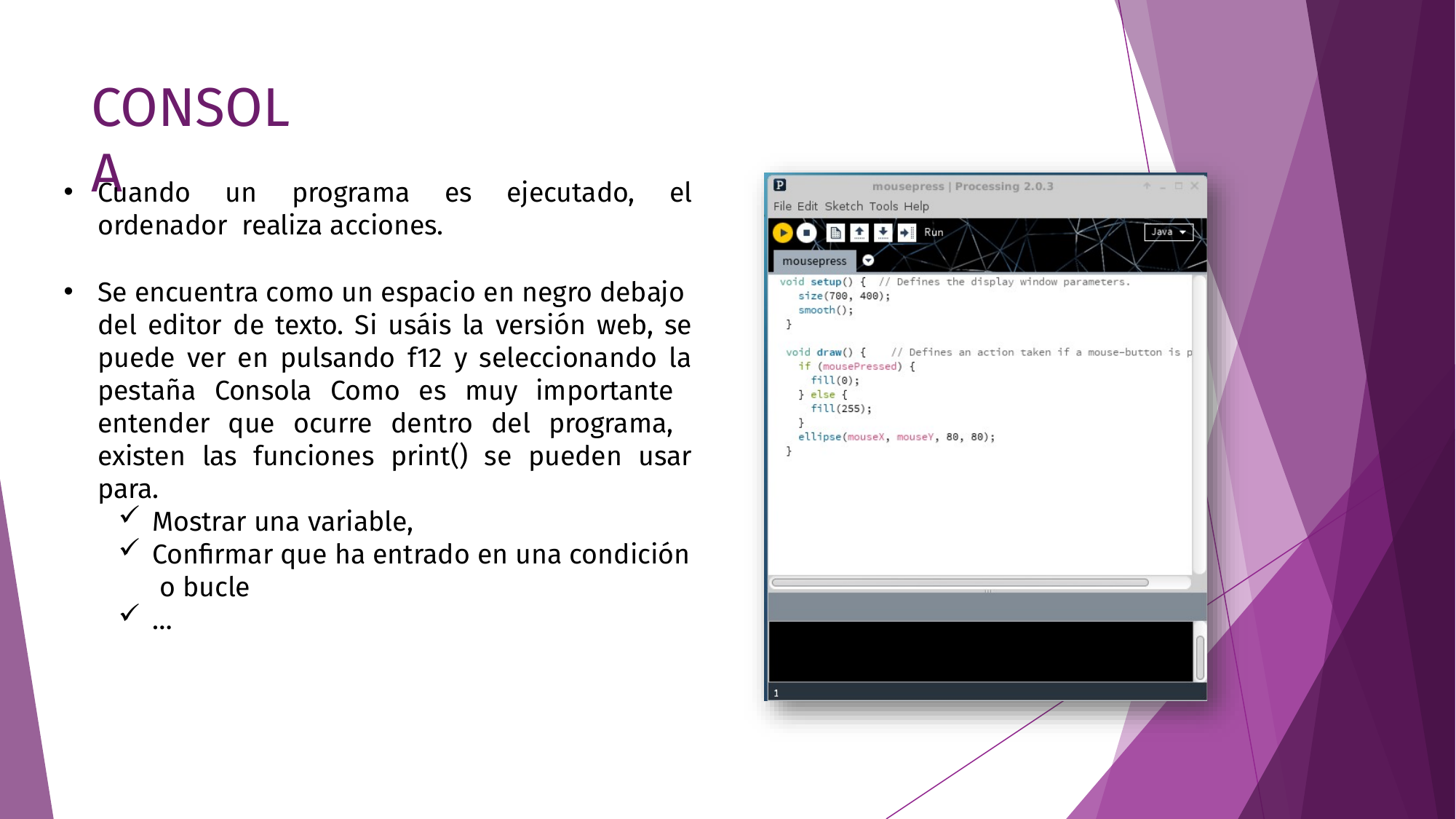

# CONSOLA

Cuando un programa es ejecutado, el ordenador  realiza acciones.

Se encuentra como un espacio en negro debajo  del editor de texto. Si usáis la versión web, se puede ver en pulsando f12 y seleccionando la pestaña Consola Como es muy importante  entender que ocurre dentro del programa,  existen las funciones print() se pueden usar para.
Mostrar una variable,
Confirmar que ha entrado en una condición  o bucle
…